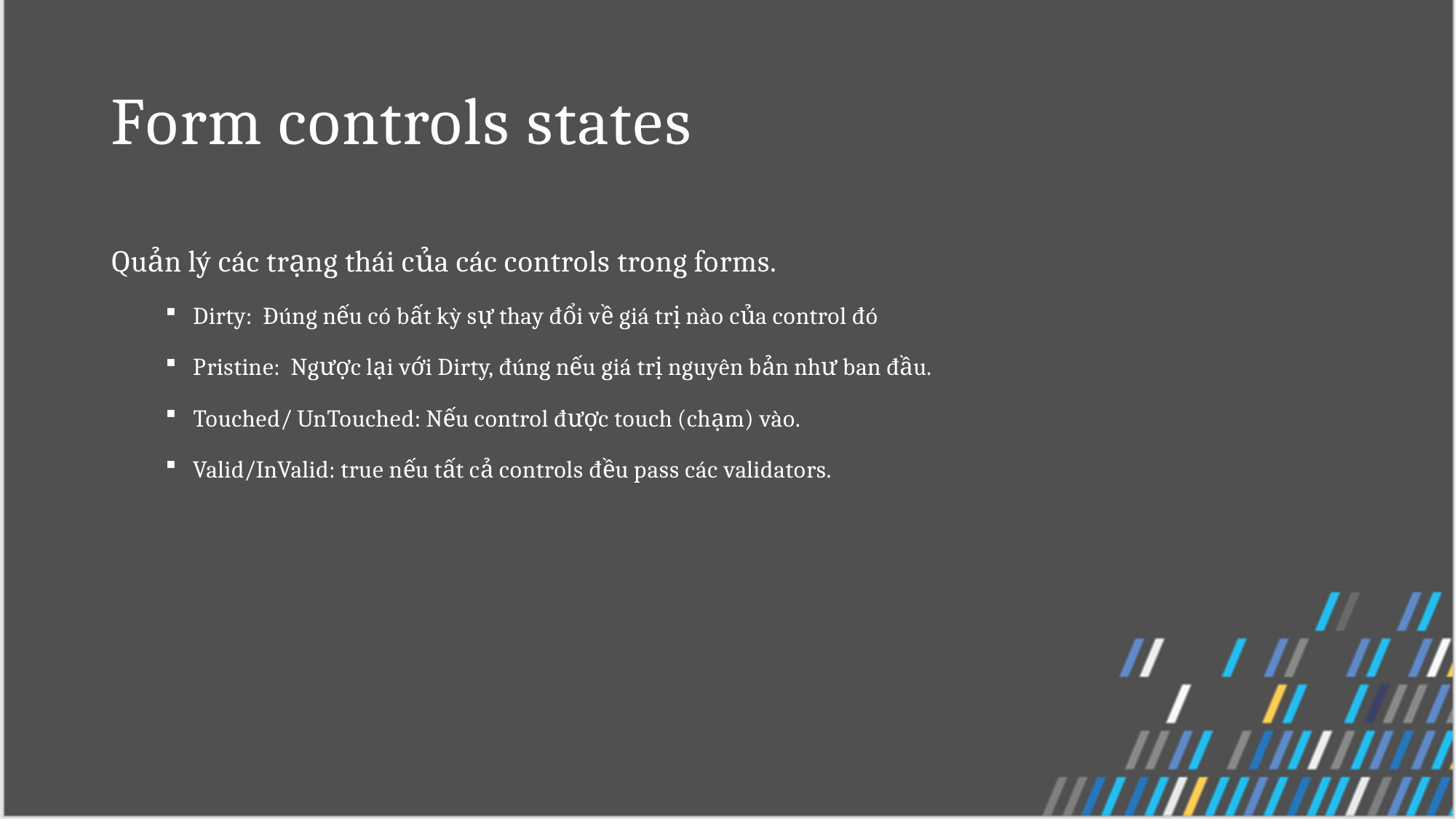

# Form controls states
Quản lý các trạng thái của các controls trong forms.
Dirty:  Đúng nếu có bất kỳ sự thay đổi về giá trị nào của control đó
Pristine:  Ngược lại với Dirty, đúng nếu giá trị nguyên bản như ban đầu.
Touched/ UnTouched: Nếu control được touch (chạm) vào.
Valid/InValid: true nếu tất cả controls đều pass các validators.